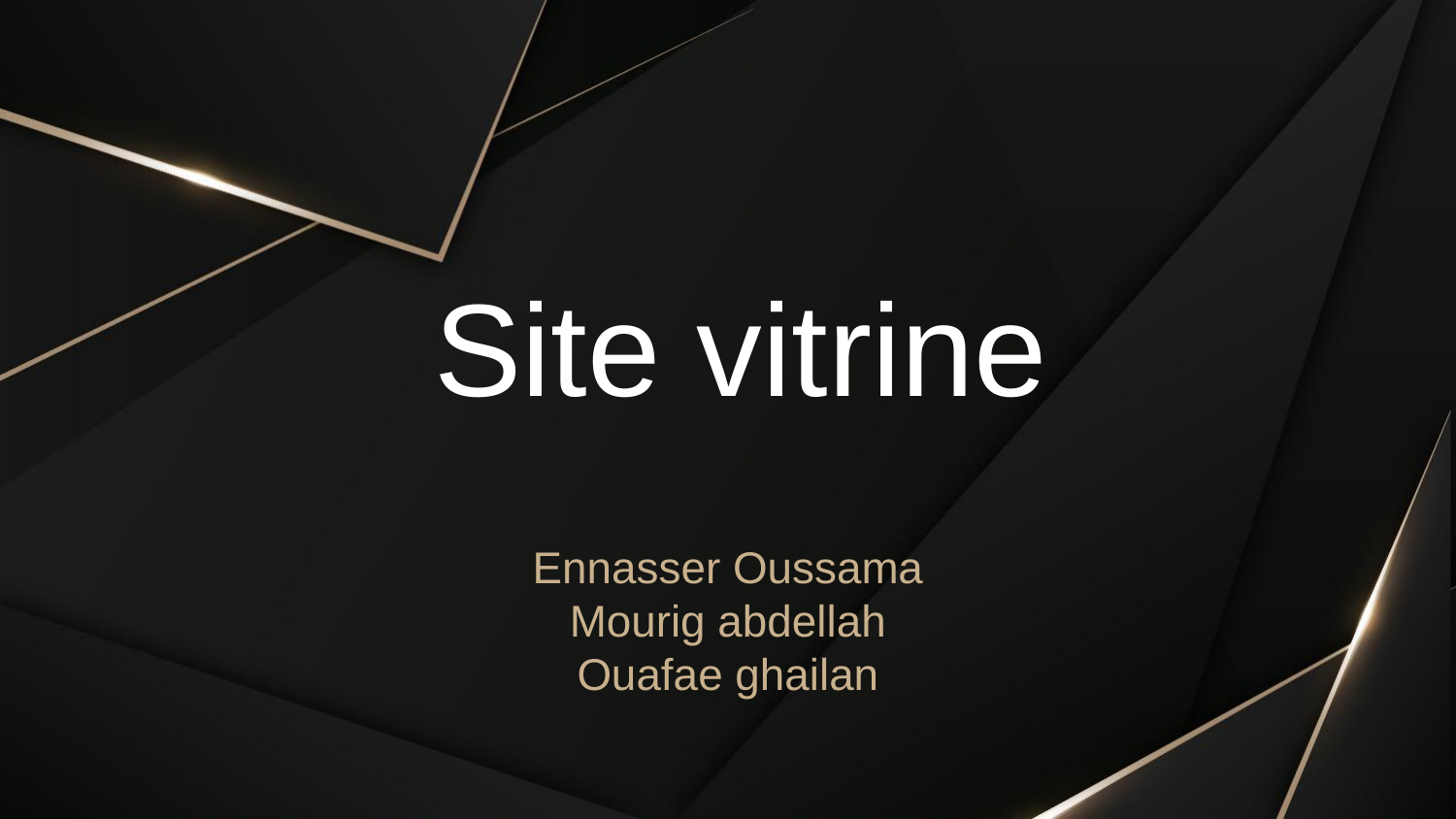

# Site vitrine
Ennasser Oussama
Mourig abdellah
Ouafae ghailan